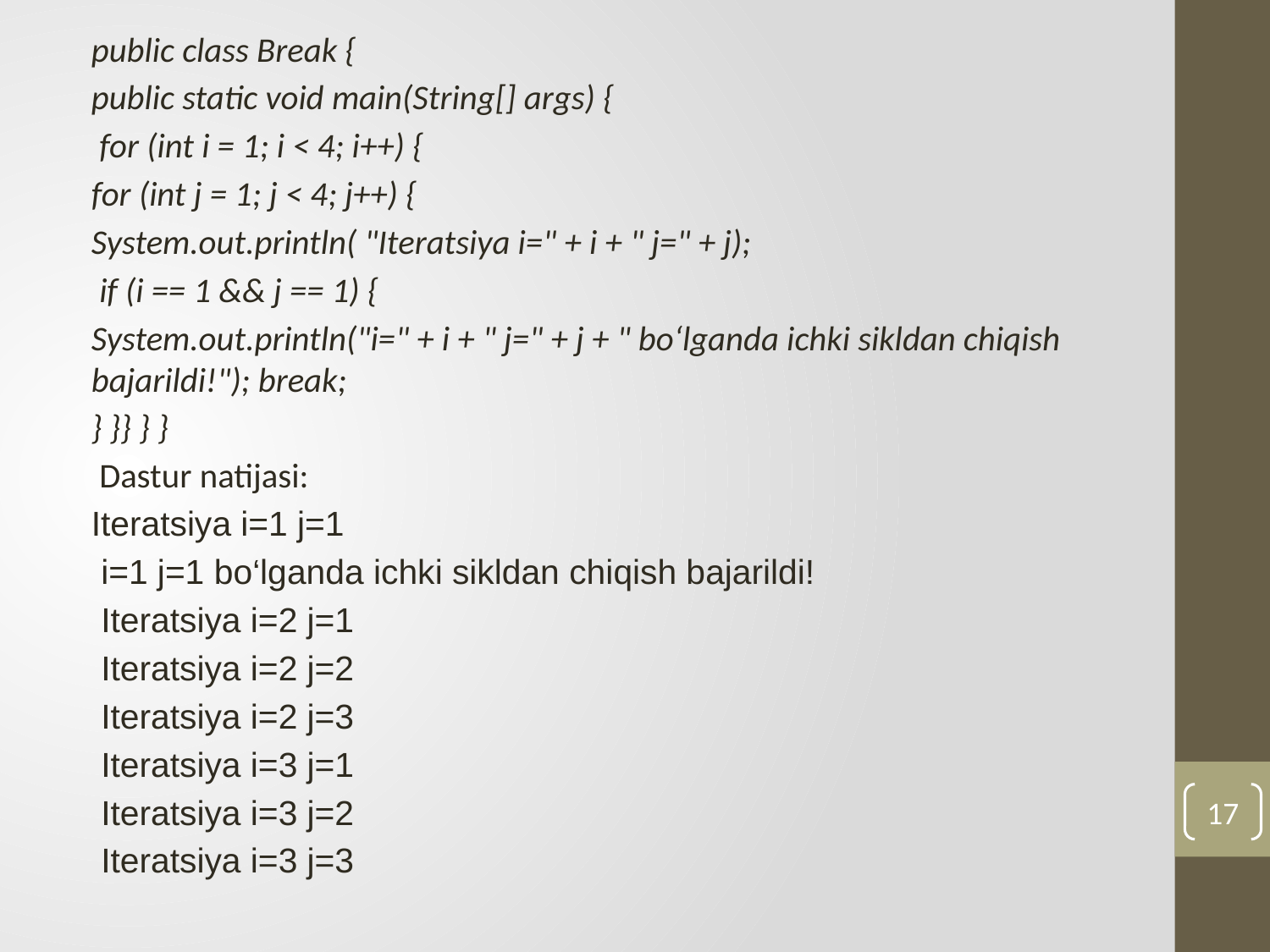

public class Break {
	public static void main(String[] args) {
		 for (int i = 1; i < 4; i++) {
		for (int j = 1; j < 4; j++) {
	System.out.println( "Iteratsiya i=" + i + " j=" + j);
		 if (i == 1 && j == 1) {
	System.out.println("i=" + i + " j=" + j + " bo‘lganda ichki sikldan chiqish bajarildi!"); break;
} }} } }
 Dastur natijasi:
Iteratsiya i=1 j=1
 i=1 j=1 bo‘lganda ichki sikldan chiqish bajarildi!
 Iteratsiya i=2 j=1
 Iteratsiya i=2 j=2
 Iteratsiya i=2 j=3
 Iteratsiya i=3 j=1
 Iteratsiya i=3 j=2
 Iteratsiya i=3 j=3
17